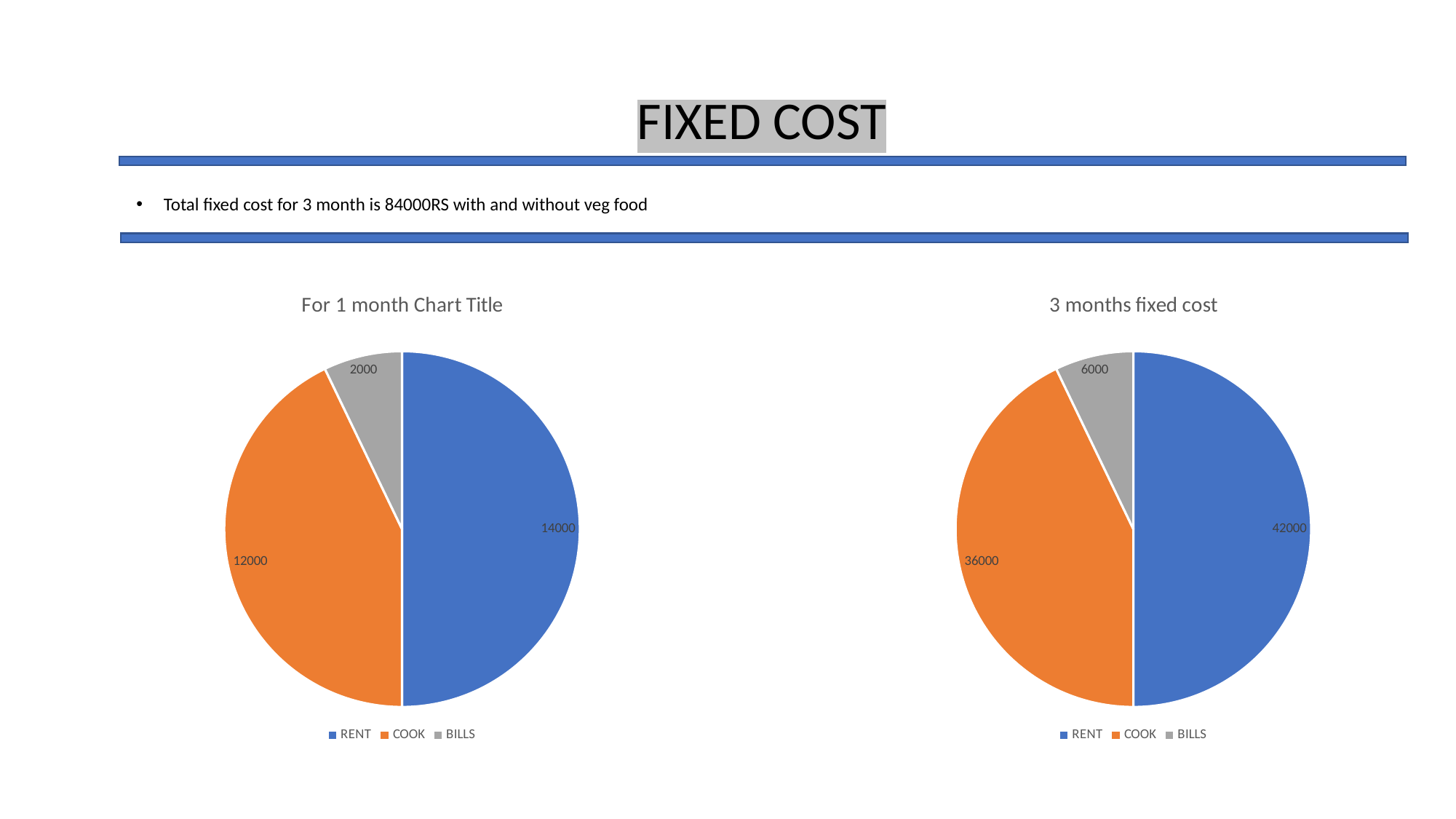

# FIXED COST

Total fixed cost for 3 month is 84000RS with and without veg food

### Chart: For 1 month Chart Title

| Category |  |
|---|---|
| RENT | 14000.0 |
| COOK | 12000.0 |
| BILLS | 2000.0 |

### Chart: 3 months fixed cost

| Category |  |
|---|---|
| RENT | 42000.0 |
| COOK | 36000.0 |
| BILLS | 6000.0 |